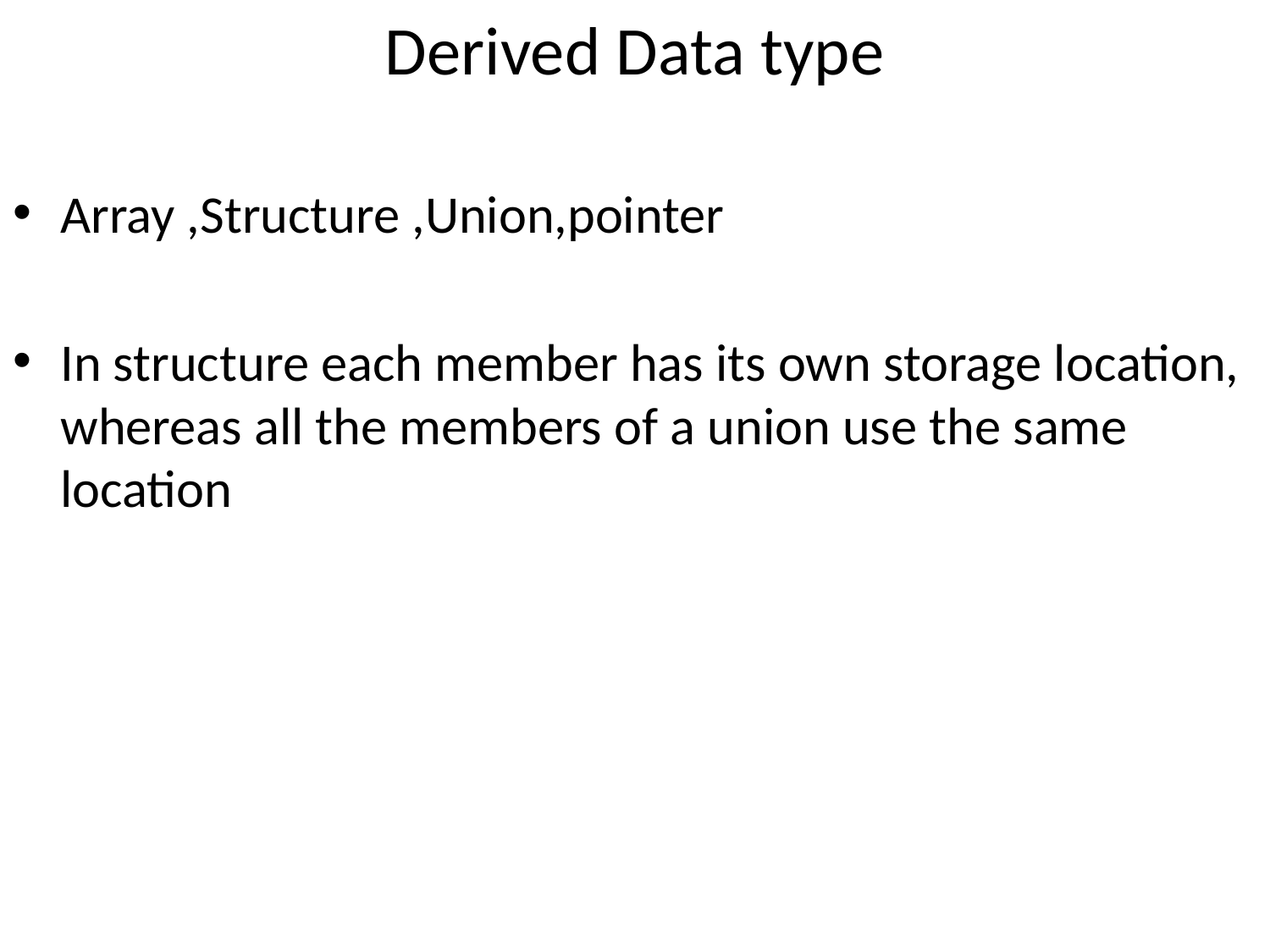

# Derived Data type

Array ,Structure ,Union,pointer

In structure each member has its own storage location, whereas all the members of a union use the same location